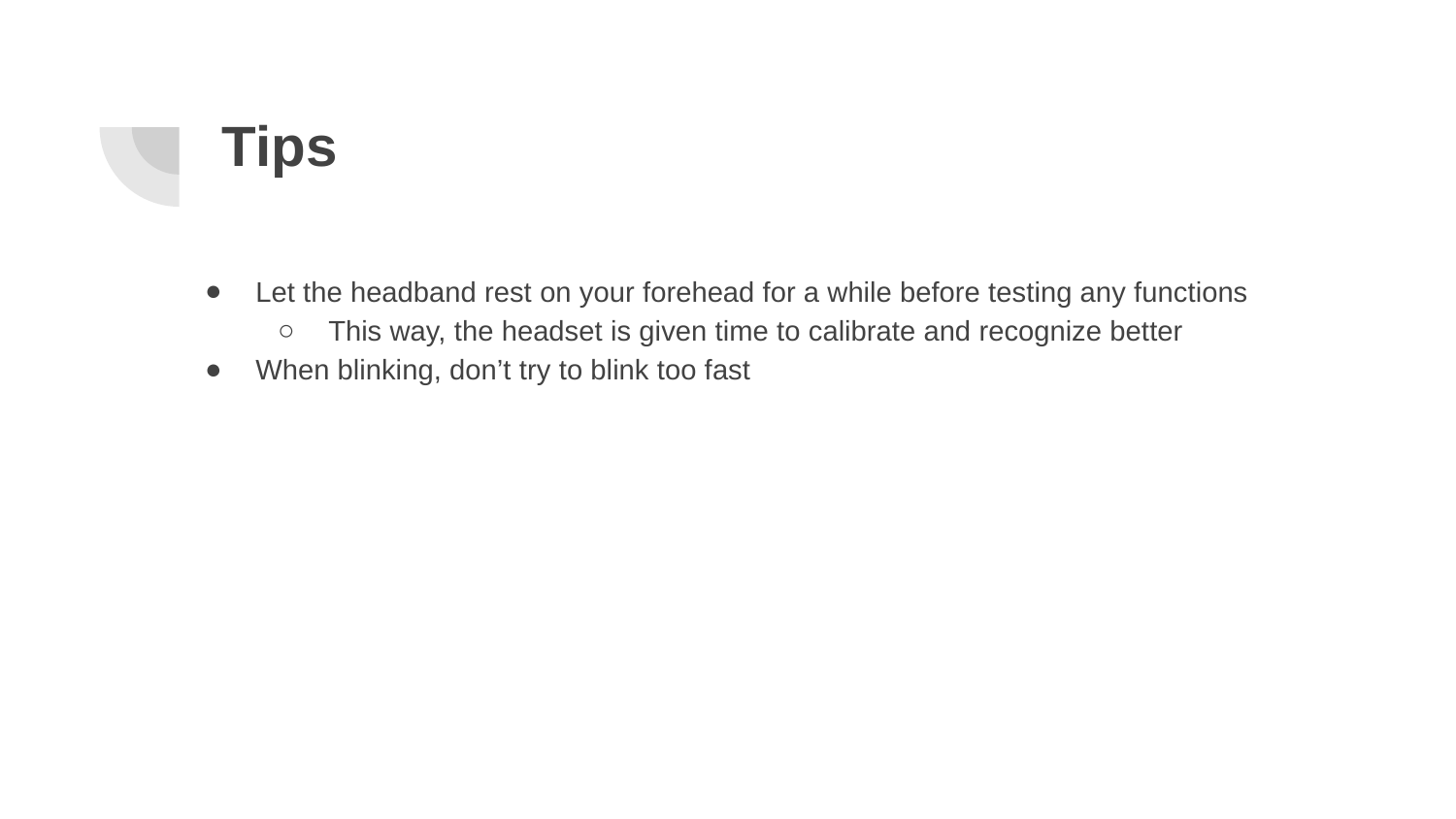

# Tips
Let the headband rest on your forehead for a while before testing any functions
This way, the headset is given time to calibrate and recognize better
When blinking, don’t try to blink too fast